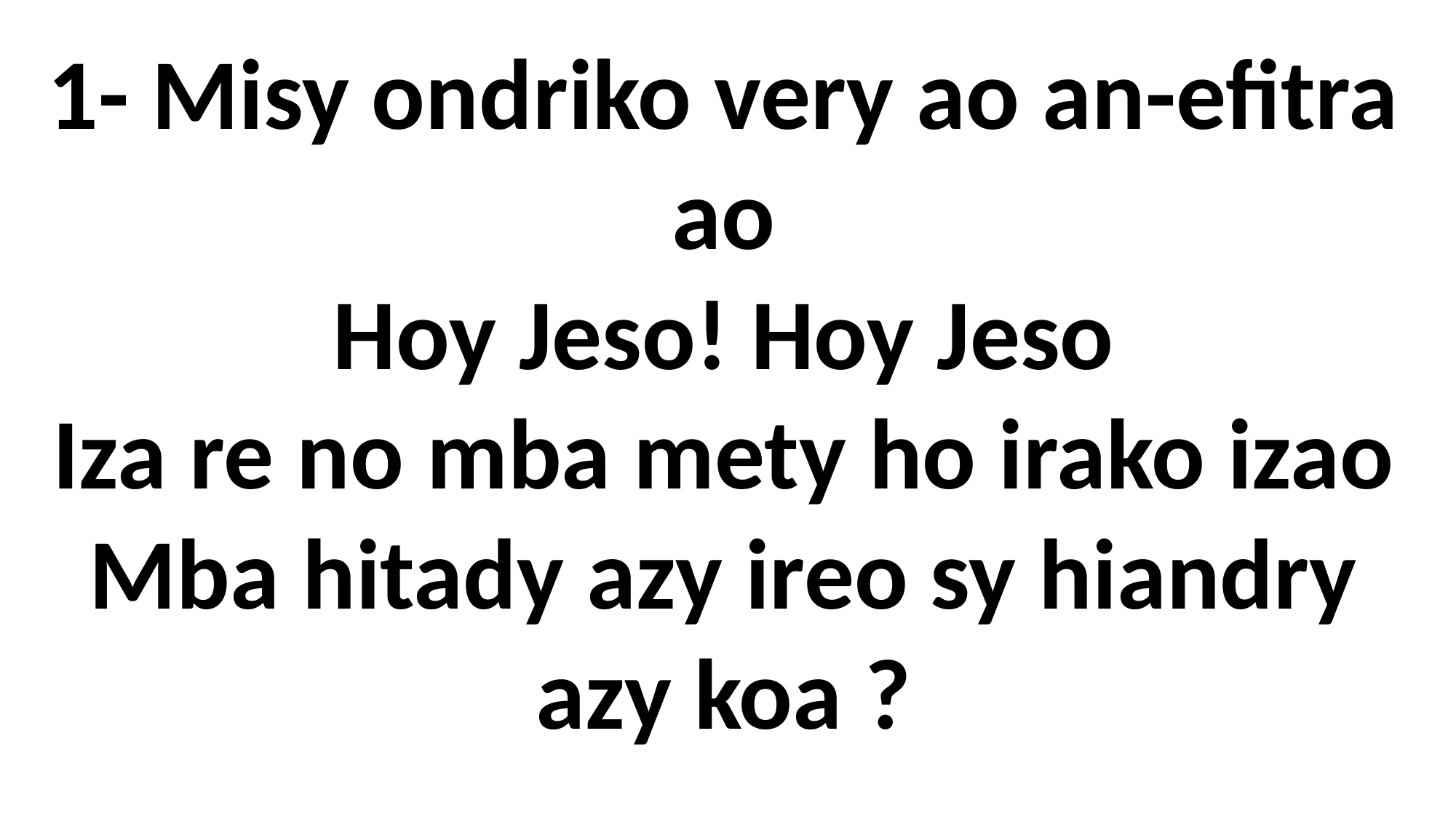

1- Misy ondriko very ao an-efitra ao
Hoy Jeso! Hoy Jeso
Iza re no mba mety ho irako izao
Mba hitady azy ireo sy hiandry azy koa ?